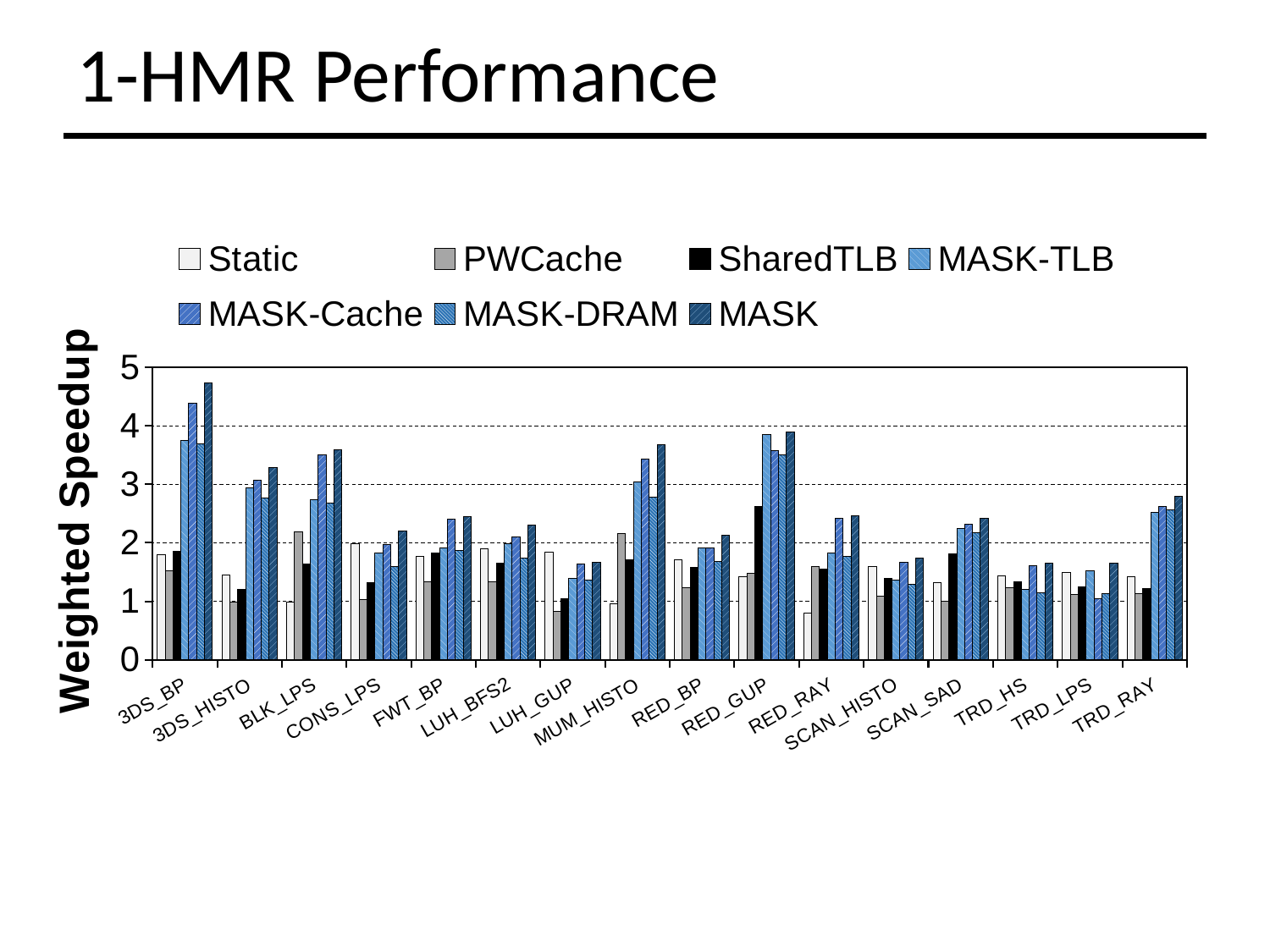

# 1-HMR Performance

### Chart

| Category | Static | PWCache | SharedTLB | MASK-TLB | MASK-Cache | MASK-DRAM | MASK |
|---|---|---|---|---|---|---|---|
| 3DS_BP | 1.802413042576 | 1.5287034664003127 | 1.85214610195 | 3.7571543213327434 | 4.386071345476189 | 3.6972021525329186 | 4.7381618811016635 |
| 3DS_HISTO | 1.455971415389 | 0.9934503377084003 | 1.2055142039036775 | 2.9396577449341943 | 3.0724687596811537 | 2.7732028651297074 | 3.285779315805065 |
| BLK_LPS | 0.9924709647779999 | 2.185567010309278 | 1.6419057469 | 2.7434297811392647 | 3.508377775987286 | 2.682789797235174 | 3.588495034461855 |
| CONS_LPS | 1.9874852956510003 | 1.0335486775167675 | 1.313931119031719 | 1.8190875771777721 | 1.9740191541424519 | 1.5982157825457914 | 2.2071681196664312 |
| FWT_BP | 1.769775226479 | 1.3354297693920336 | 1.82818638941 | 1.9122566317616998 | 2.402527978474721 | 1.8674752626499096 | 2.441414528415451 |
| LUH_BFS2 | 1.8962878717790004 | 1.3387096774193548 | 1.6453787522167553 | 1.9831778526426853 | 2.0990770436570583 | 1.7426161155574953 | 2.3097443272087097 |
| LUH_GUP | 1.837266625889 | 0.8231273128339761 | 1.0380629258246545 | 1.384707536657979 | 1.6326481798444605 | 1.357818041958028 | 1.6678262213721187 |
| MUM_HISTO | 0.951366544741 | 2.1588785046728973 | 1.704849336 | 3.0358715455882908 | 3.4361532373829844 | 2.7809701246287912 | 3.6805625851962622 |
| RED_BP | 1.713364492401 | 1.230971128608924 | 1.5731648678118935 | 1.912501749703055 | 1.9072442238741532 | 1.6817066440920885 | 2.13622423644294 |
| RED_GUP | 1.415725211289 | 1.4833333333333334 | 2.62475721986 | 3.8530623259326178 | 3.5731302957314686 | 3.498365092524535 | 3.893389876125667 |
| RED_RAY | 0.7924080626050001 | 1.5875 | 1.54874296678 | 1.8286342088089018 | 2.412818423057812 | 1.7715559690255493 | 2.45862945976325 |
| SCAN_HISTO | 1.598503272108 | 1.0829753049302855 | 1.398596906434814 | 1.365956221525039 | 1.6603053131369043 | 1.2965241847329294 | 1.7457485421356598 |
| SCAN_SAD | 1.325016474832 | 1.0 | 1.8182823097759162 | 2.2464883286266693 | 2.3216128851746816 | 2.1683222332008394 | 2.42153284418 |
| TRD_HS | 1.4305815250510001 | 1.24 | 1.32977714788 | 1.2056825030099185 | 1.6021426093209519 | 1.1511785697919183 | 1.6489236633712 |
| TRD_LPS | 1.498676685344 | 1.1146682670245986 | 1.24591456121 | 1.5204925266591207 | 1.0480339975801687 | 1.1295450876167945 | 1.657460999980724 |
| TRD_RAY | 1.4167229400019998 | 1.1349830717130165 | 1.2200813510977846 | 2.5250587690243385 | 2.615992350122402 | 2.563421184199989 | 2.791009127024 |